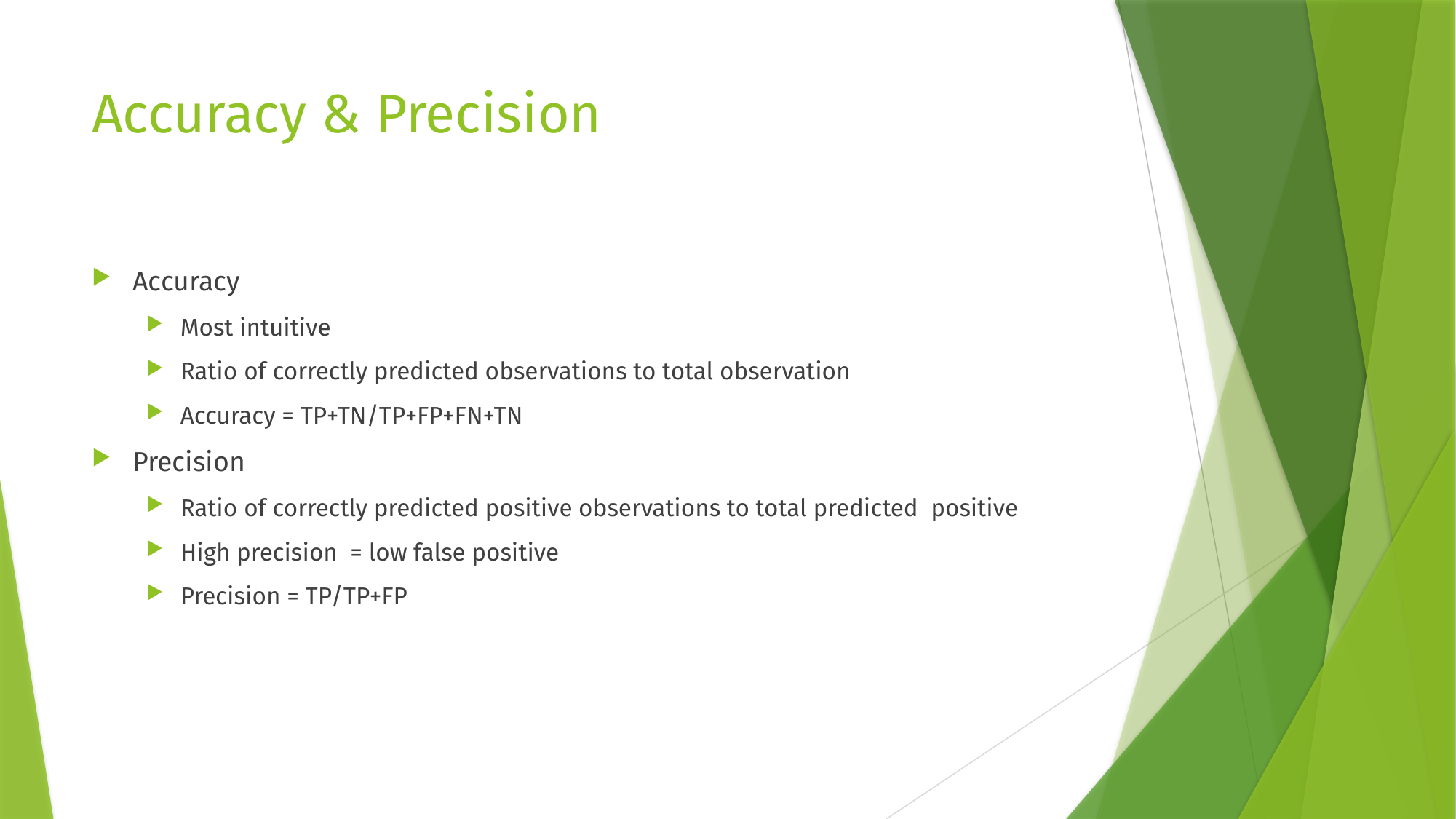

# Accuracy & Precision
Accuracy
Most intuitive
Ratio of correctly predicted observations to total observation
Accuracy = TP+TN/TP+FP+FN+TN
Precision
Ratio of correctly predicted positive observations to total predicted  positive
High precision  = low false positive
Precision = TP/TP+FP